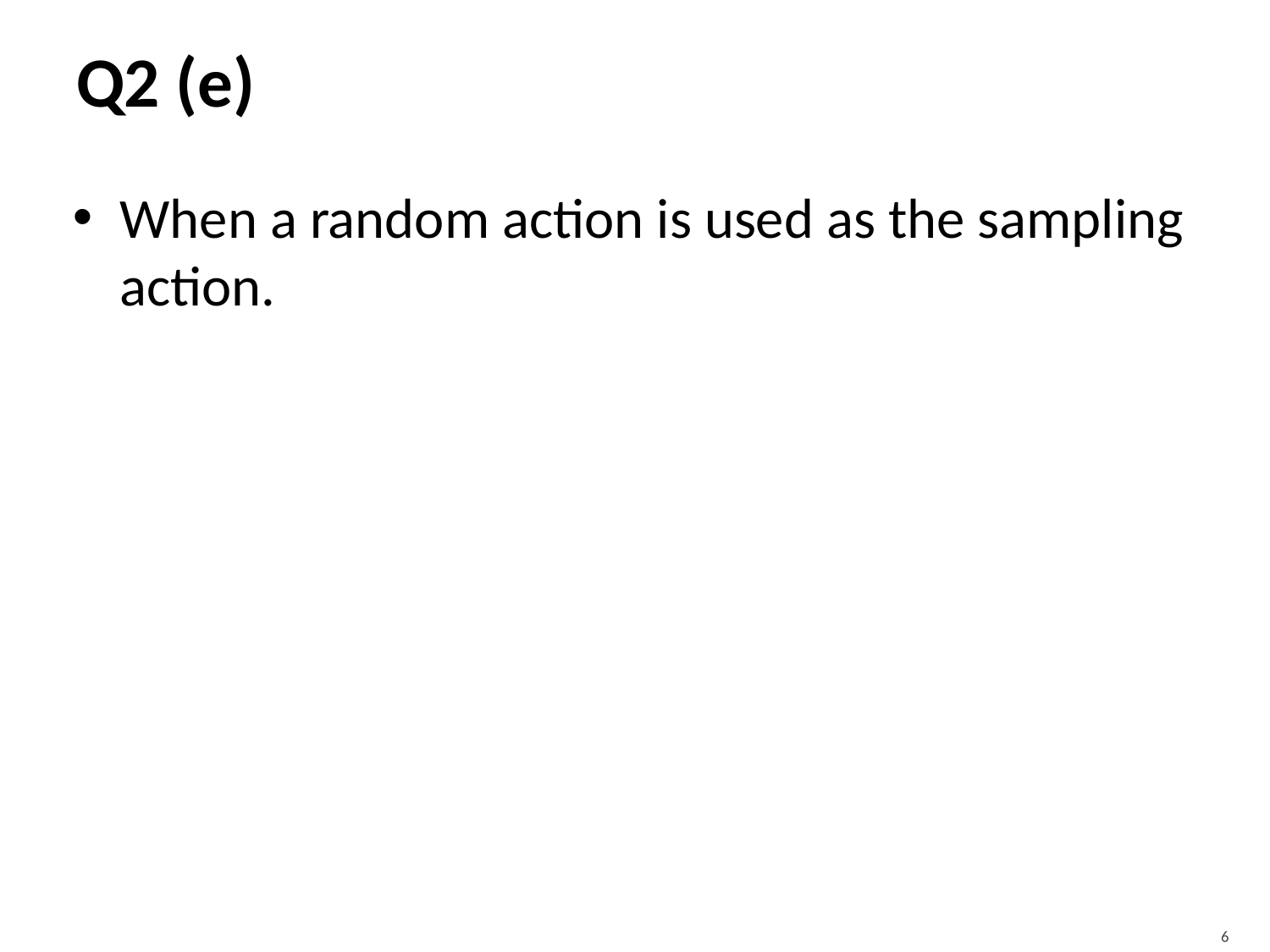

# Q2 (e)
When a random action is used as the sampling action.
6